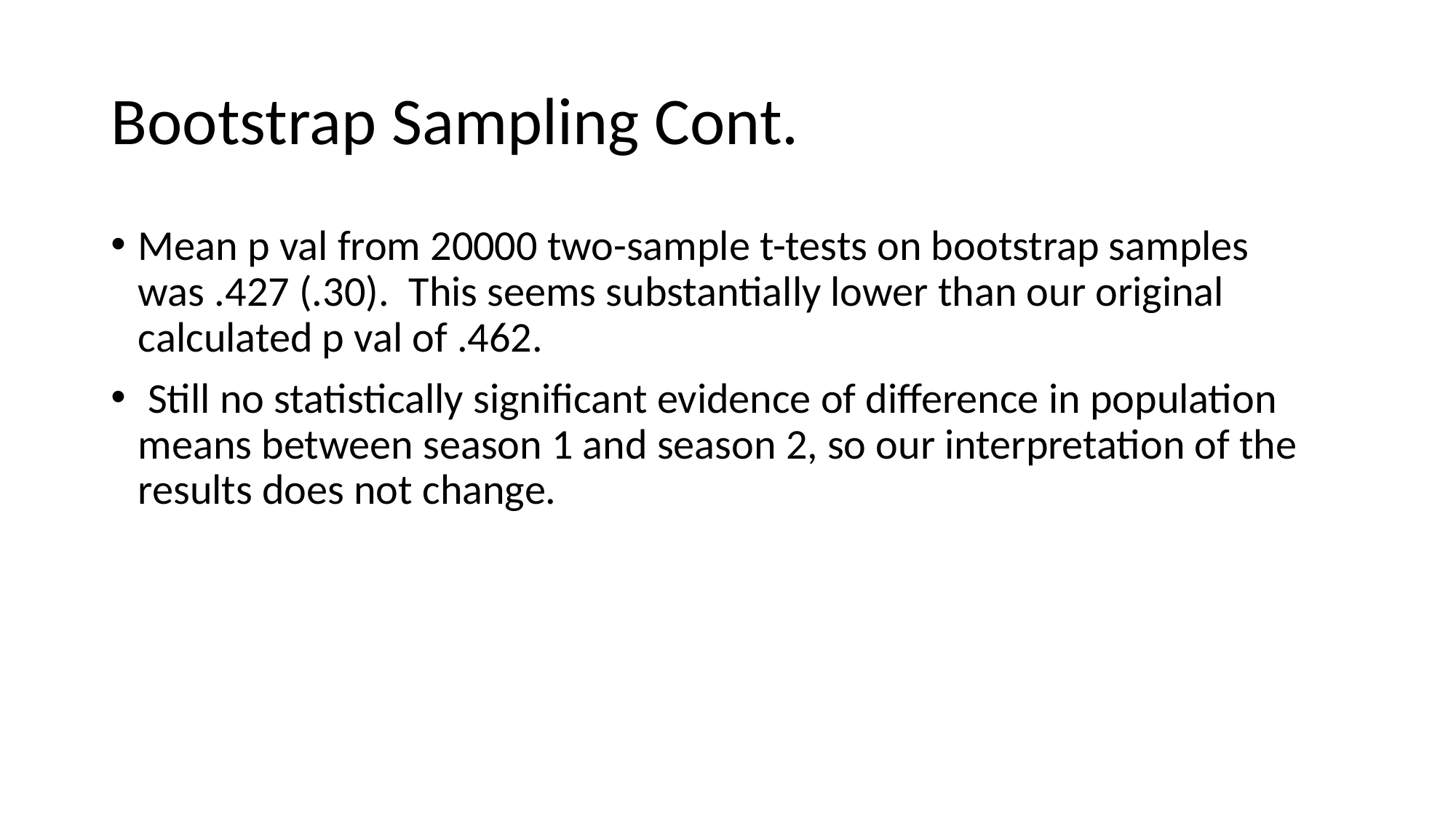

# Bootstrap Sampling Cont.
Mean p val from 20000 two-sample t-tests on bootstrap samples was .427 (.30).  This seems substantially lower than our original calculated p val of .462.
 Still no statistically significant evidence of difference in population means between season 1 and season 2, so our interpretation of the results does not change.